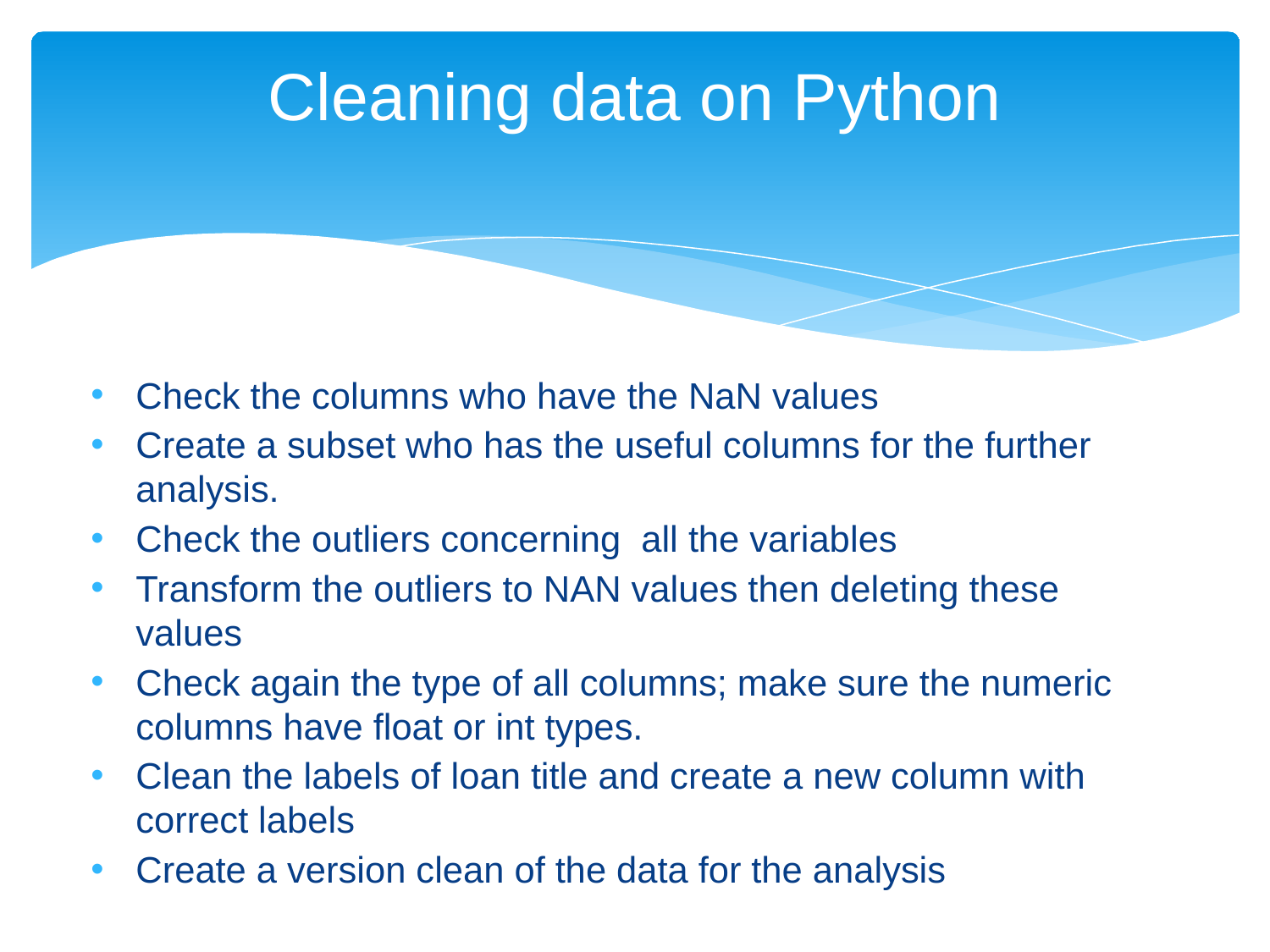

# Cleaning data on Python
Check the columns who have the NaN values
Create a subset who has the useful columns for the further analysis.
Check the outliers concerning  all the variables
Transform the outliers to NAN values then deleting these values
Check again the type of all columns; make sure the numeric columns have float or int types.
Clean the labels of loan title and create a new column with correct labels
Create a version clean of the data for the analysis